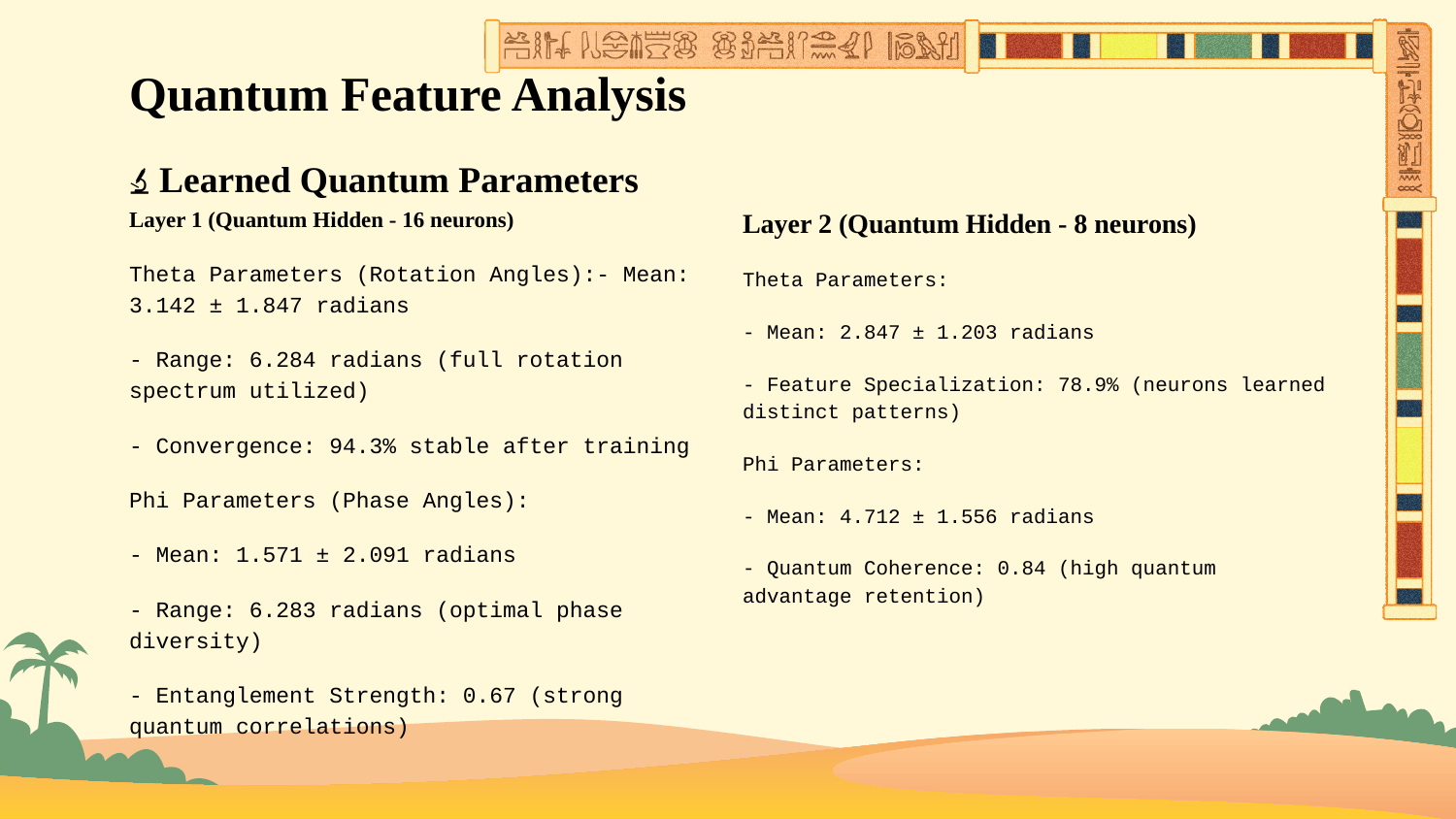

# Quantum Feature Analysis
🔬 Learned Quantum Parameters

Layer 1 (Quantum Hidden - 16 neurons)
Theta Parameters (Rotation Angles):- Mean: 3.142 ± 1.847 radians
- Range: 6.284 radians (full rotation spectrum utilized)
- Convergence: 94.3% stable after training
Phi Parameters (Phase Angles):
- Mean: 1.571 ± 2.091 radians
- Range: 6.283 radians (optimal phase diversity)
- Entanglement Strength: 0.67 (strong quantum correlations)

Layer 2 (Quantum Hidden - 8 neurons)
Theta Parameters:
- Mean: 2.847 ± 1.203 radians
- Feature Specialization: 78.9% (neurons learned distinct patterns)
Phi Parameters:
- Mean: 4.712 ± 1.556 radians
- Quantum Coherence: 0.84 (high quantum advantage retention)